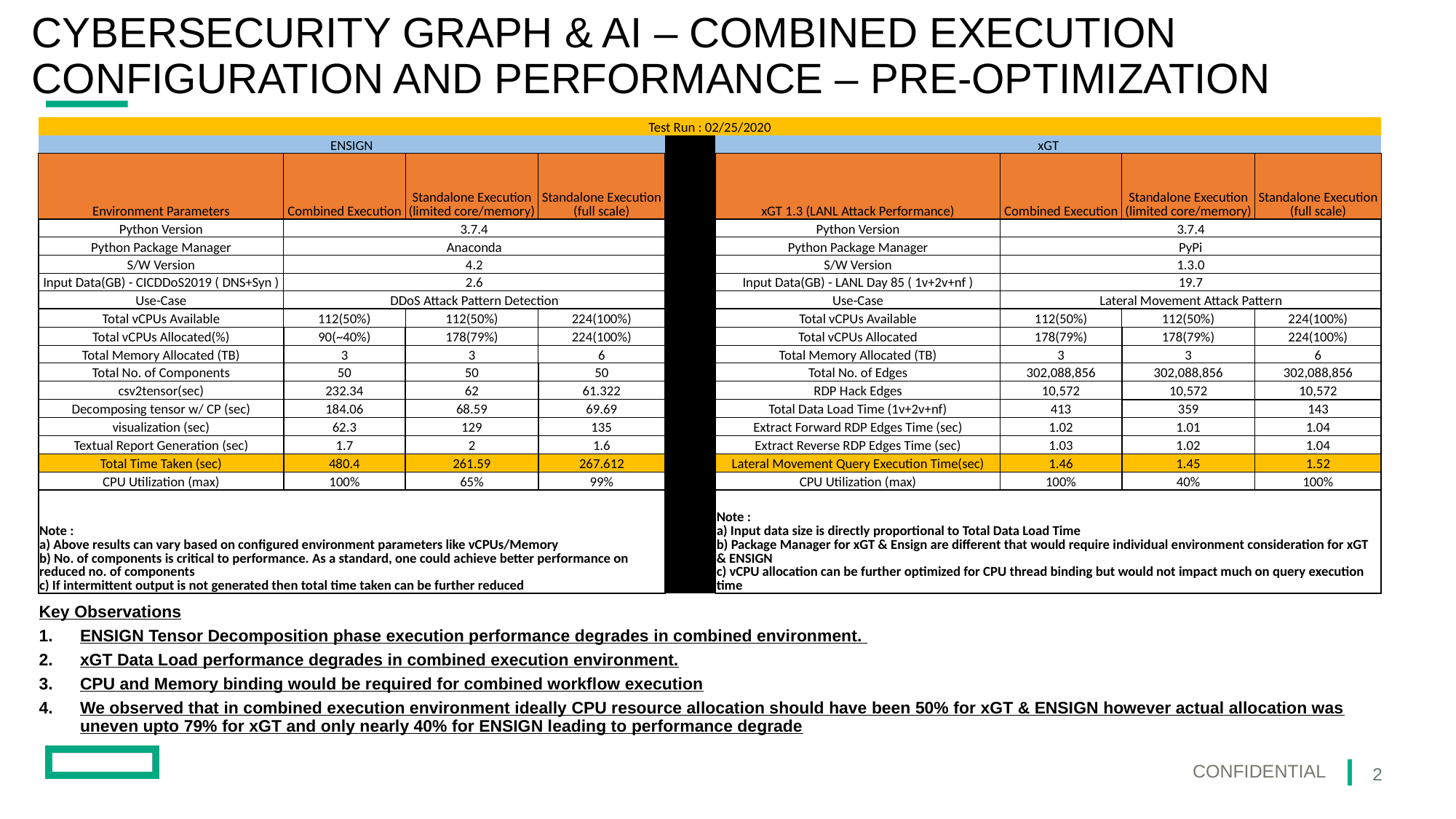

# Cybersecurity graph & AI – combined execution Configuration and Performance – Pre-optimization
| Test Run : 02/25/2020 |  |  |  |  |  |  |  |  |  |
| --- | --- | --- | --- | --- | --- | --- | --- | --- | --- |
| ENSIGN |  |  |  |  |  | xGT |  |  |  |
| Environment Parameters | Combined Execution | Standalone Execution (limited core/memory) | Standalone Execution (full scale) |  |  | xGT 1.3 (LANL Attack Performance) | Combined Execution | Standalone Execution (limited core/memory) | Standalone Execution (full scale) |
| Python Version | 3.7.4 |  |  |  |  | Python Version | 3.7.4 |  |  |
| Python Package Manager | Anaconda |  |  |  |  | Python Package Manager | PyPi |  |  |
| S/W Version | 4.2 |  |  |  |  | S/W Version | 1.3.0 |  |  |
| Input Data(GB) - CICDDoS2019 ( DNS+Syn ) | 2.6 |  |  |  |  | Input Data(GB) - LANL Day 85 ( 1v+2v+nf ) | 19.7 |  |  |
| Use-Case | DDoS Attack Pattern Detection |  |  |  |  | Use-Case | Lateral Movement Attack Pattern |  |  |
| Total vCPUs Available | 112(50%) | 112(50%) | 224(100%) |  |  | Total vCPUs Available | 112(50%) | 112(50%) | 224(100%) |
| Total vCPUs Allocated(%) | 90(~40%) | 178(79%) | 224(100%) |  |  | Total vCPUs Allocated | 178(79%) | 178(79%) | 224(100%) |
| Total Memory Allocated (TB) | 3 | 3 | 6 |  |  | Total Memory Allocated (TB) | 3 | 3 | 6 |
| Total No. of Components | 50 | 50 | 50 |  |  | Total No. of Edges | 302,088,856 | 302,088,856 | 302,088,856 |
| csv2tensor(sec) | 232.34 | 62 | 61.322 |  |  | RDP Hack Edges | 10,572 | 10,572 | 10,572 |
| Decomposing tensor w/ CP (sec) | 184.06 | 68.59 | 69.69 |  |  | Total Data Load Time (1v+2v+nf) | 413 | 359 | 143 |
| visualization (sec) | 62.3 | 129 | 135 |  |  | Extract Forward RDP Edges Time (sec) | 1.02 | 1.01 | 1.04 |
| Textual Report Generation (sec) | 1.7 | 2 | 1.6 |  |  | Extract Reverse RDP Edges Time (sec) | 1.03 | 1.02 | 1.04 |
| Total Time Taken (sec) | 480.4 | 261.59 | 267.612 |  |  | Lateral Movement Query Execution Time(sec) | 1.46 | 1.45 | 1.52 |
| CPU Utilization (max) | 100% | 65% | 99% |  |  | CPU Utilization (max) | 100% | 40% | 100% |
| Note : a) Above results can vary based on configured environment parameters like vCPUs/Memory b) No. of components is critical to performance. As a standard, one could achieve better performance on reduced no. of components c) If intermittent output is not generated then total time taken can be further reduced |  |  |  |  |  | Note : a) Input data size is directly proportional to Total Data Load Time b) Package Manager for xGT & Ensign are different that would require individual environment consideration for xGT & ENSIGN c) vCPU allocation can be further optimized for CPU thread binding but would not impact much on query execution time |  |  |  |
|  |  |  |  |  |  |  |  |  |  |
|  |  |  |  |  |  |  |  |  |  |
|  |  |  |  |  |  |  |  |  |  |
Key Observations
ENSIGN Tensor Decomposition phase execution performance degrades in combined environment.
xGT Data Load performance degrades in combined execution environment.
CPU and Memory binding would be required for combined workflow execution
We observed that in combined execution environment ideally CPU resource allocation should have been 50% for xGT & ENSIGN however actual allocation was uneven upto 79% for xGT and only nearly 40% for ENSIGN leading to performance degrade
2
Confidential